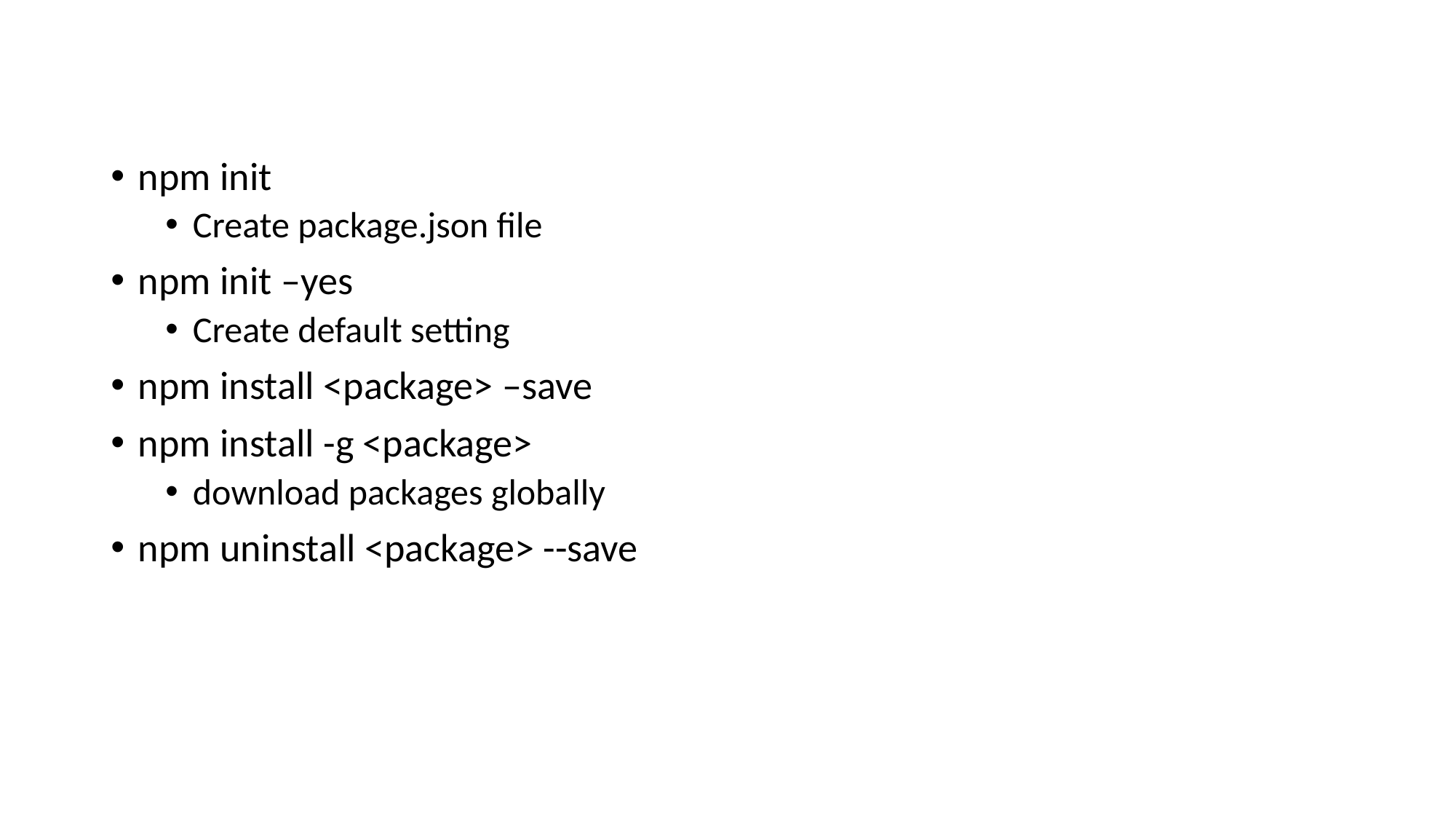

#
npm init
Create package.json file
npm init –yes
Create default setting
npm install <package> –save
npm install -g <package>
download packages globally
npm uninstall <package> --save